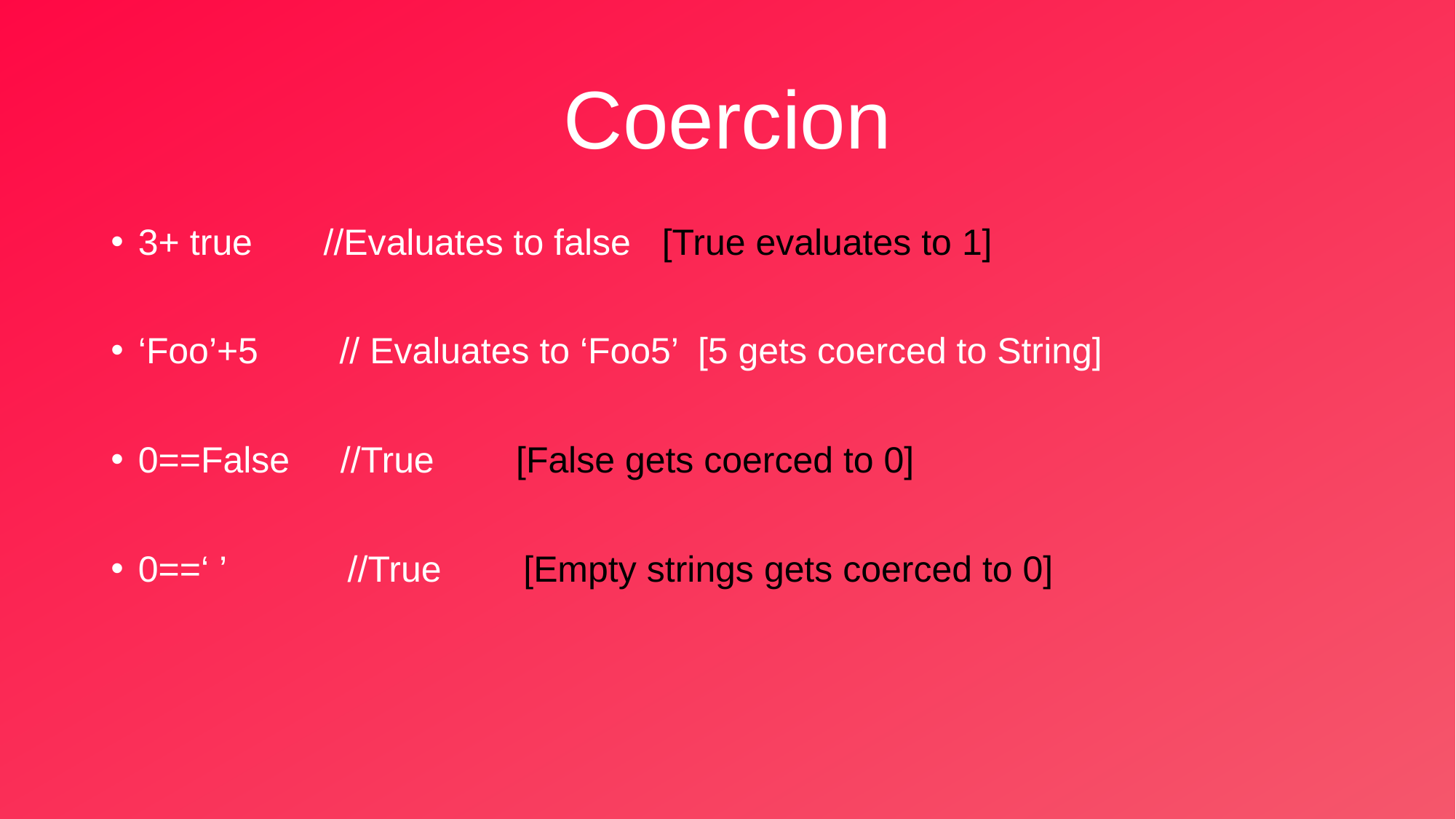

# Coercion
3+ true       //Evaluates to false   [True evaluates to 1]

‘Foo’+5        // Evaluates to ‘Foo5’  [5 gets coerced to String]

0==False     //True        [False gets coerced to 0]

0==‘ ’            //True        [Empty strings gets coerced to 0]